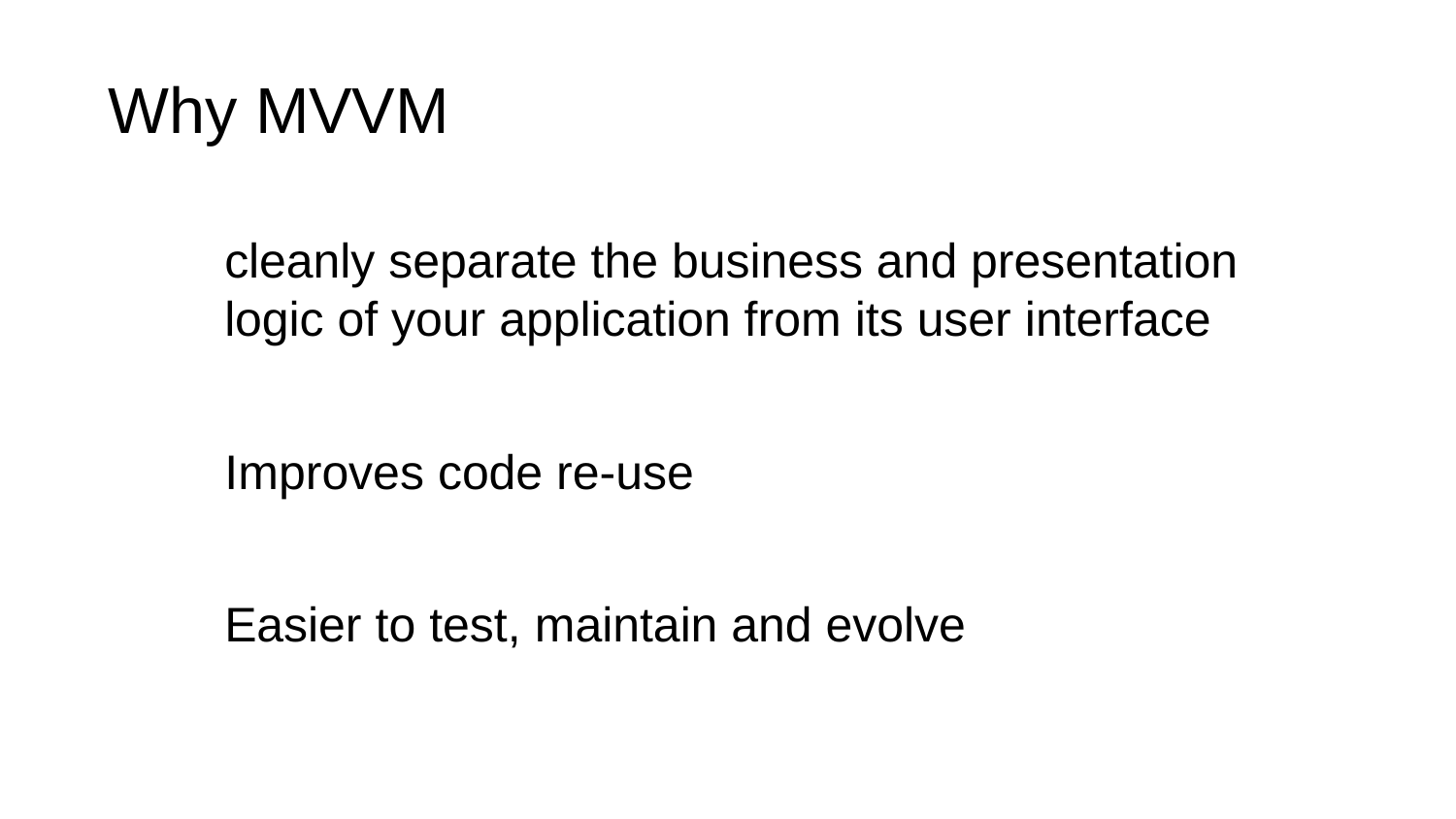

Why MVVM
cleanly separate the business and presentation  logic of your application from its user interface
Improves code re-use
Easier to test, maintain and evolve